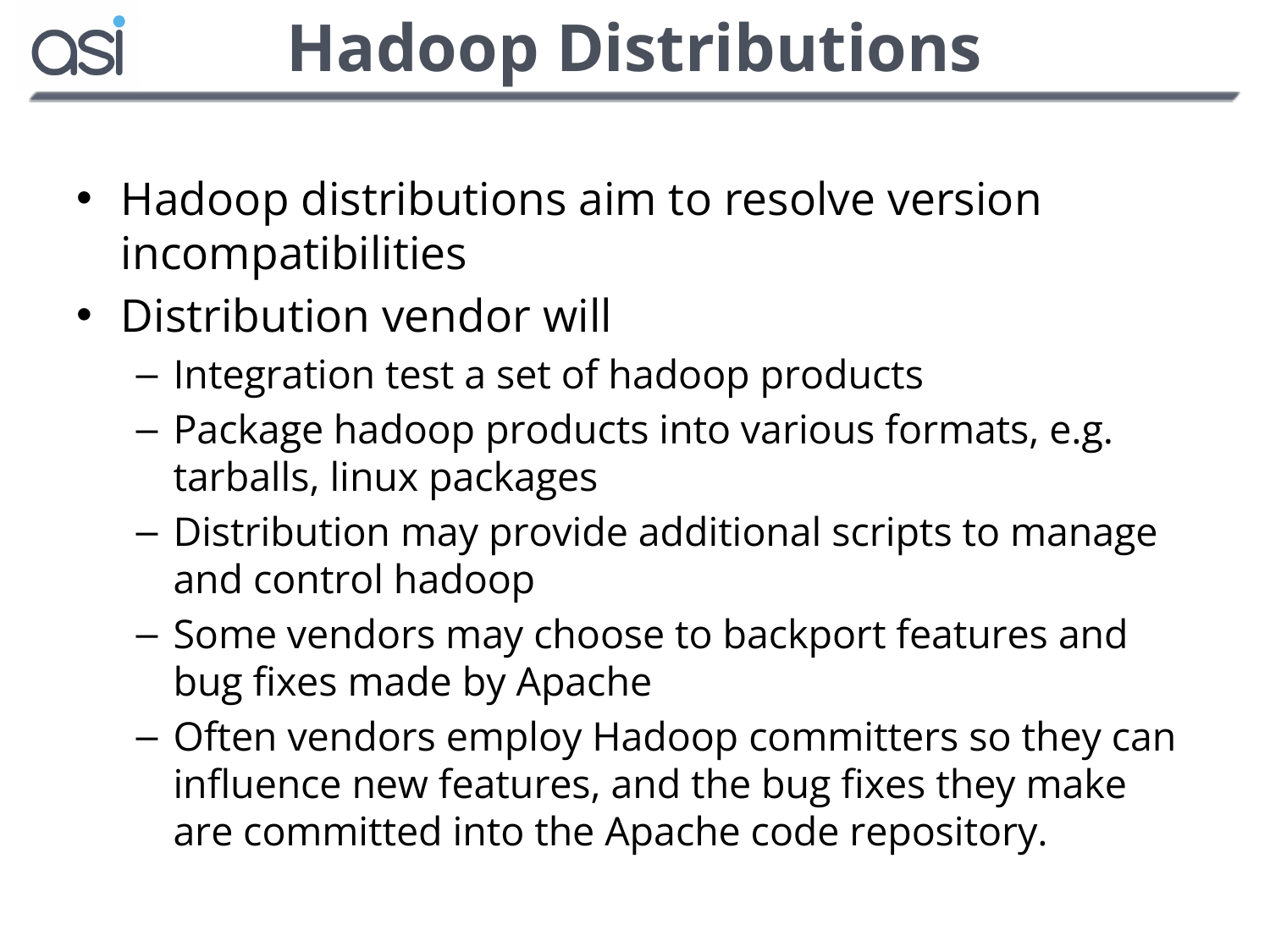

# Hadoop Distributions
Hadoop distributions aim to resolve version incompatibilities
Distribution vendor will
Integration test a set of hadoop products
Package hadoop products into various formats, e.g. tarballs, linux packages
Distribution may provide additional scripts to manage and control hadoop
Some vendors may choose to backport features and bug fixes made by Apache
Often vendors employ Hadoop committers so they can influence new features, and the bug fixes they make are committed into the Apache code repository.